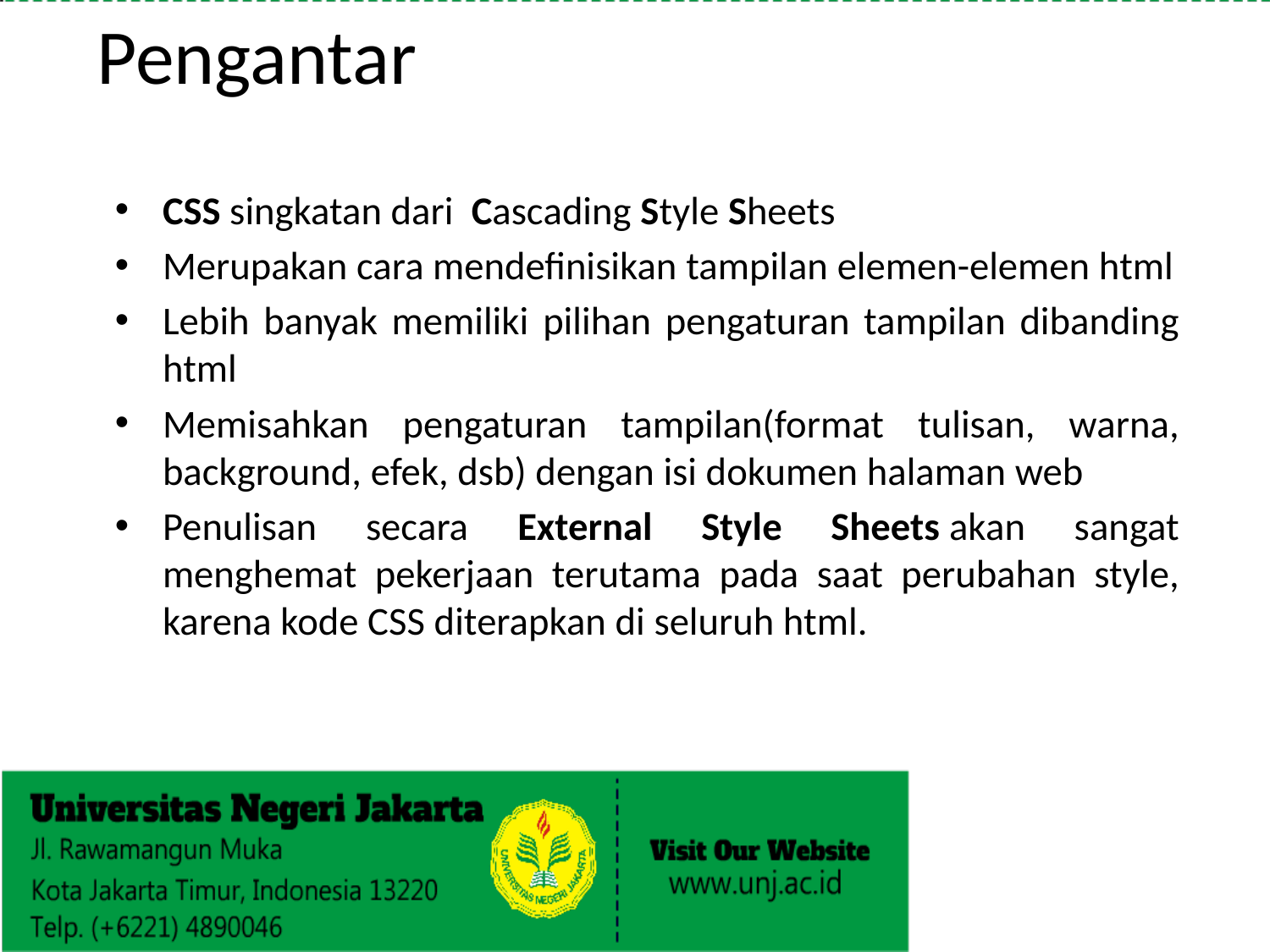

# Pengantar
CSS singkatan dari  Cascading Style Sheets
Merupakan cara mendefinisikan tampilan elemen-elemen html
Lebih banyak memiliki pilihan pengaturan tampilan dibanding html
Memisahkan pengaturan tampilan(format tulisan, warna, background, efek, dsb) dengan isi dokumen halaman web
Penulisan secara External Style Sheets akan sangat menghemat pekerjaan terutama pada saat perubahan style, karena kode CSS diterapkan di seluruh html.